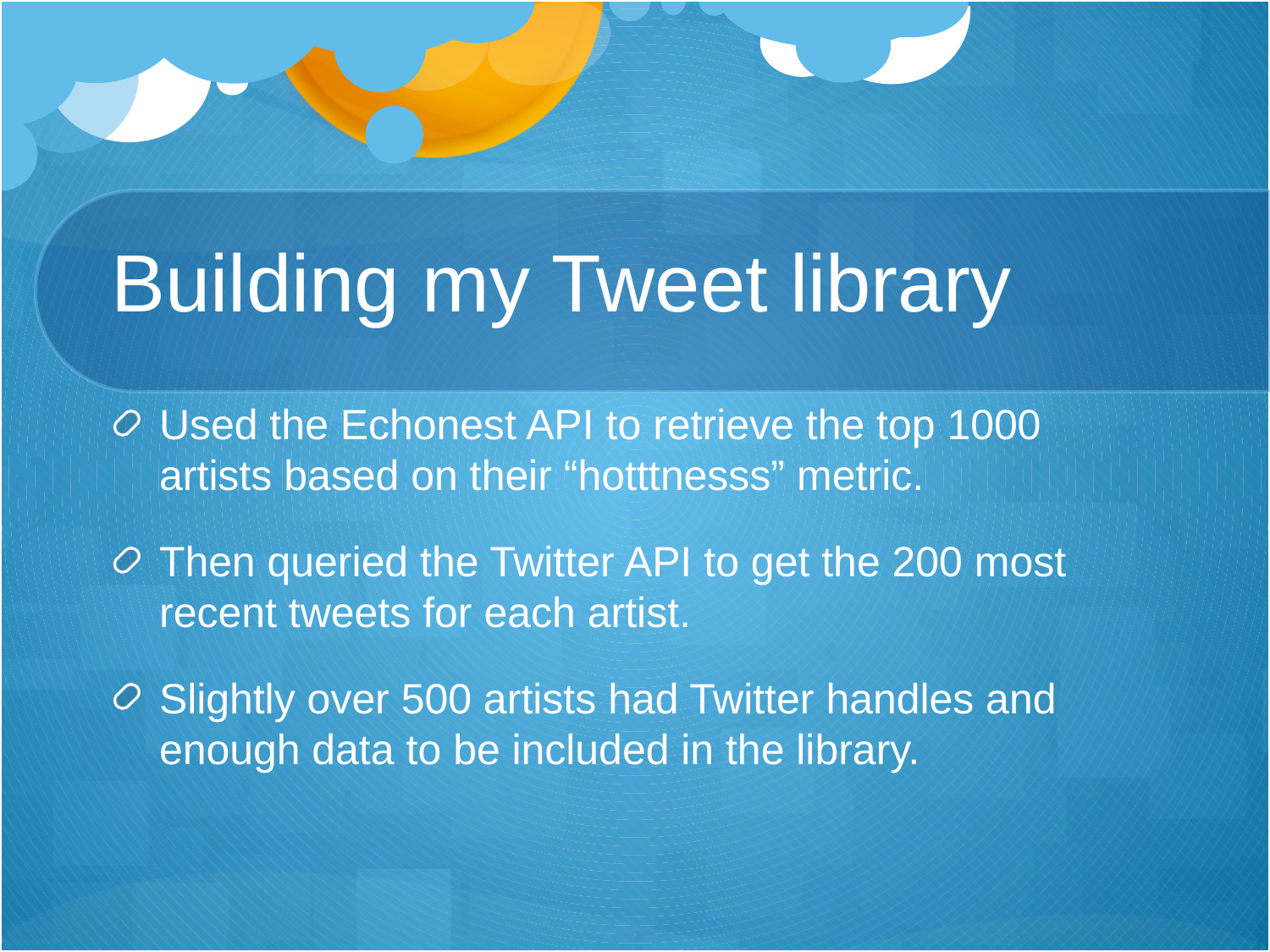

# Building my Tweet library
Used the Echonest API to retrieve the top 1000 artists based on their “hotttnesss” metric.
Then queried the Twitter API to get the 200 most recent tweets for each artist.
Slightly over 500 artists had Twitter handles and enough data to be included in the library.